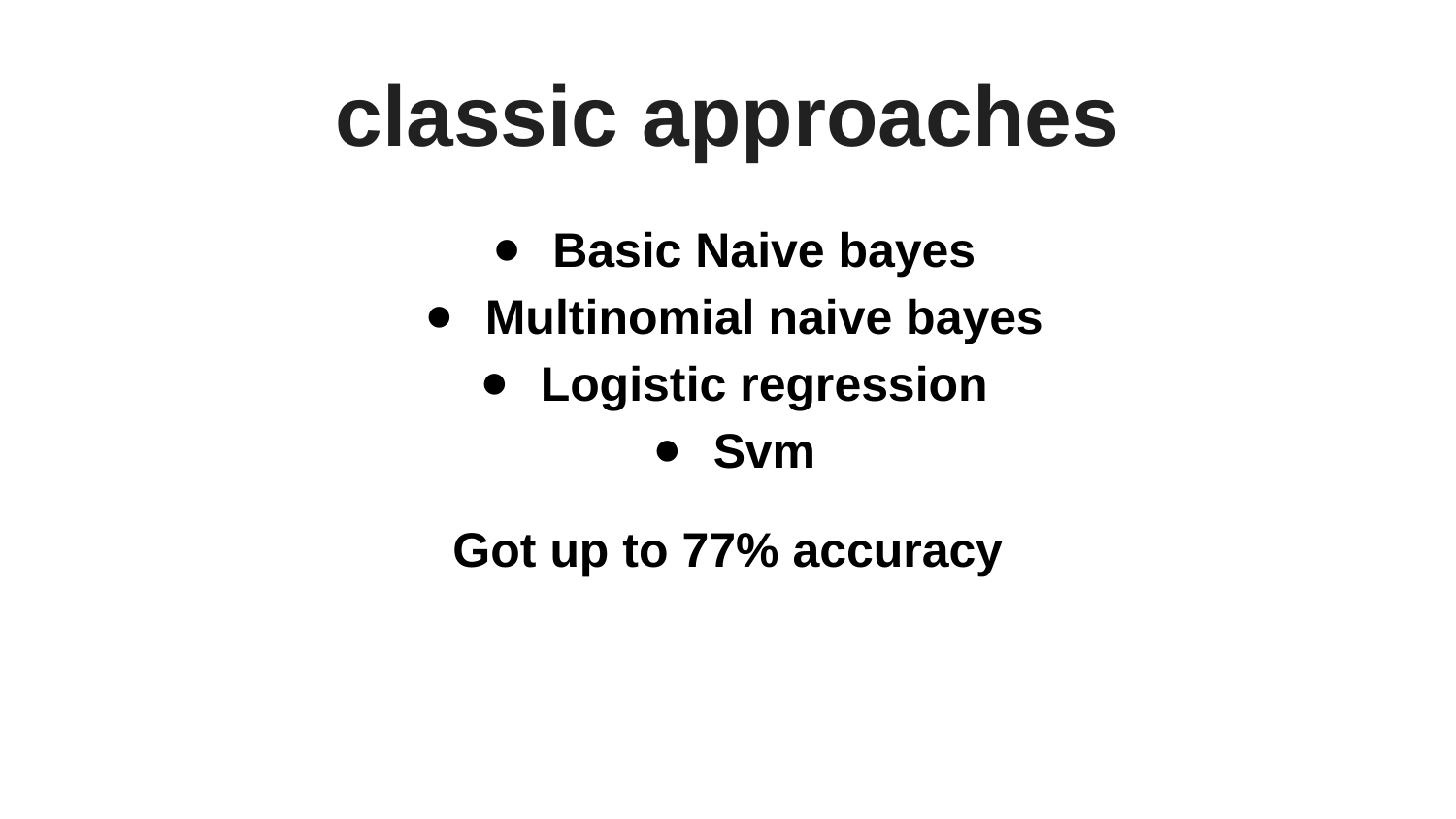

# classic approaches
Basic Naive bayes
Multinomial naive bayes
Logistic regression
Svm
Got up to 77% accuracy